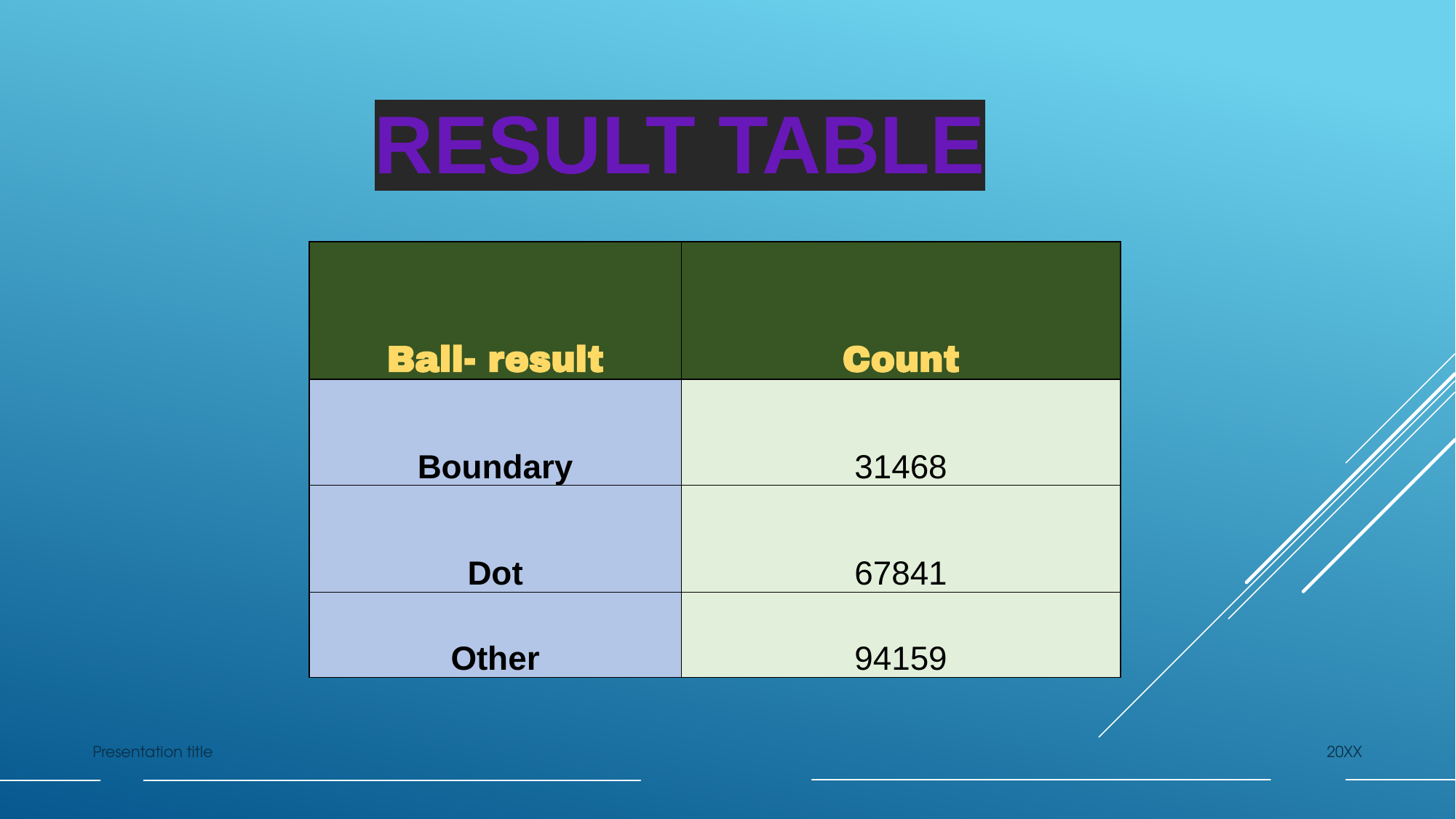

RESULT TABLE
| Ball- result | Count |
| --- | --- |
| Boundary | 31468 |
| Dot | 67841 |
| Other | 94159 |
Presentation title
20XX